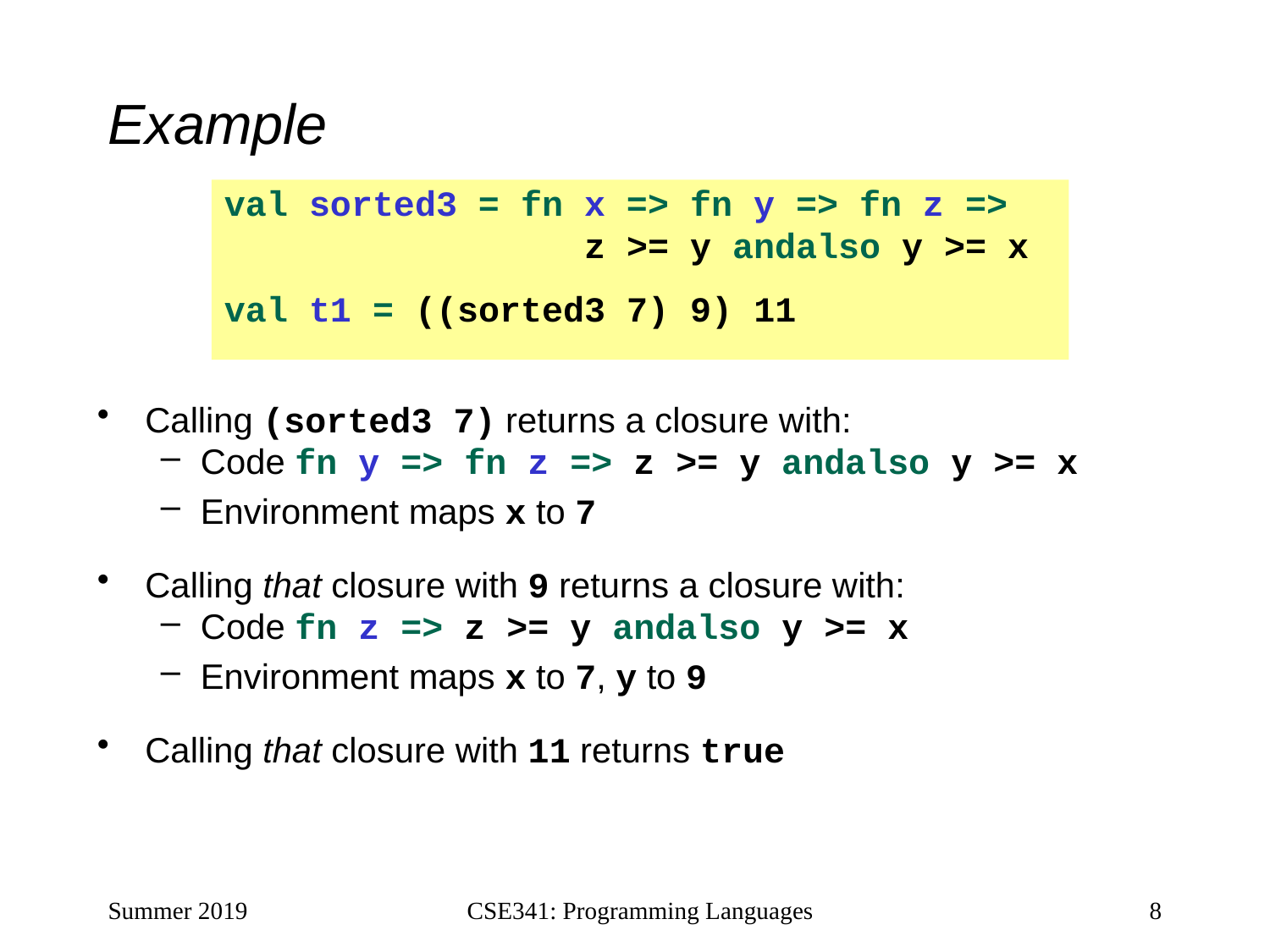

# Example
val sorted3 = fn x => fn y => fn z =>
                 z >= y andalso y >= x

val t1 = ((sorted3 7) 9) 11

Calling (sorted3 7) returns a closure with:
Code fn y => fn z => z >= y andalso y >= x
Environment maps x to 7

Calling that closure with 9 returns a closure with:
Code fn z => z >= y andalso y >= x
Environment maps x to 7, y to 9

Calling that closure with 11 returns true
Summer 2019
CSE341: Programming Languages
8